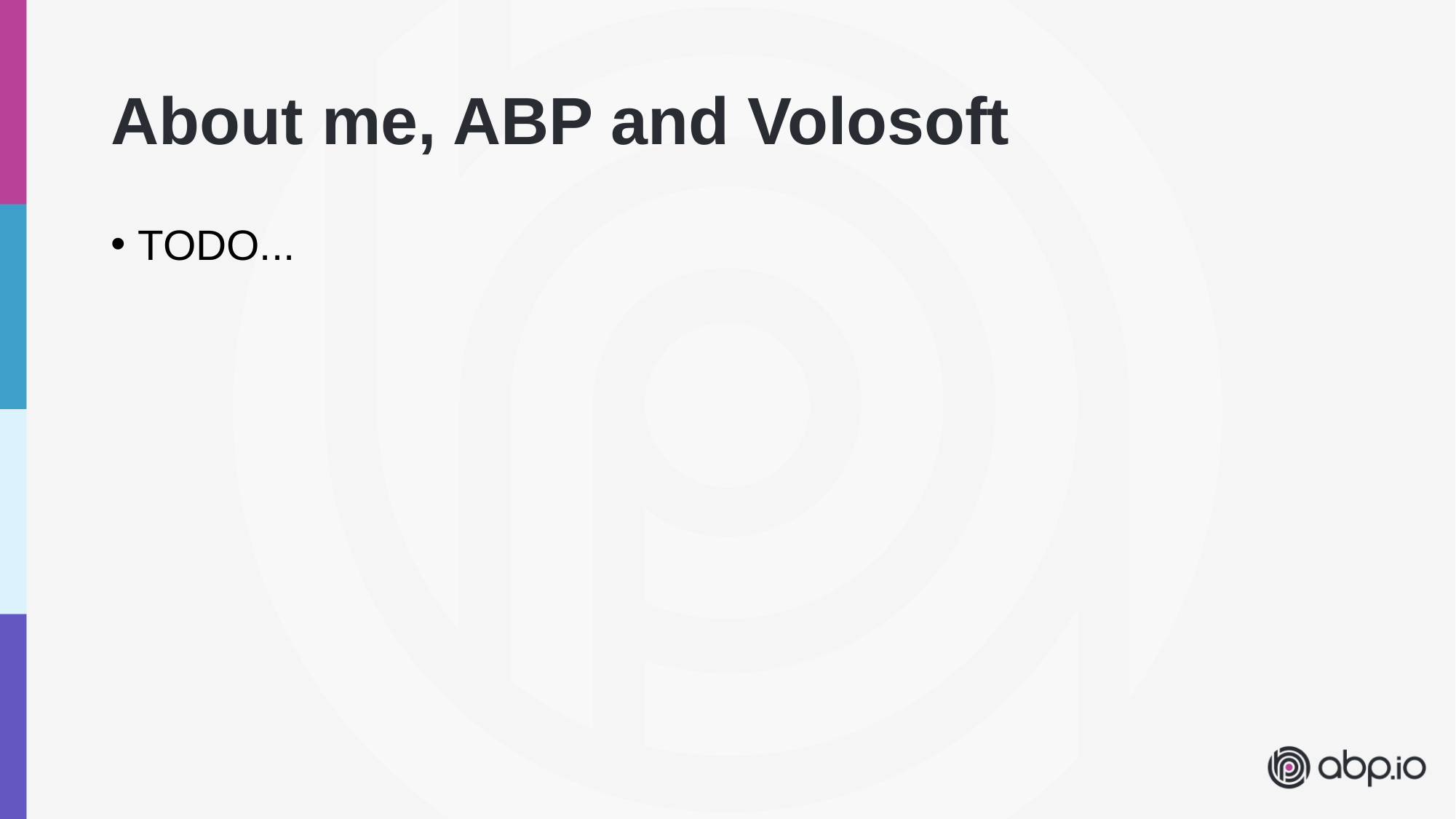

# About me, ABP and Volosoft
TODO...